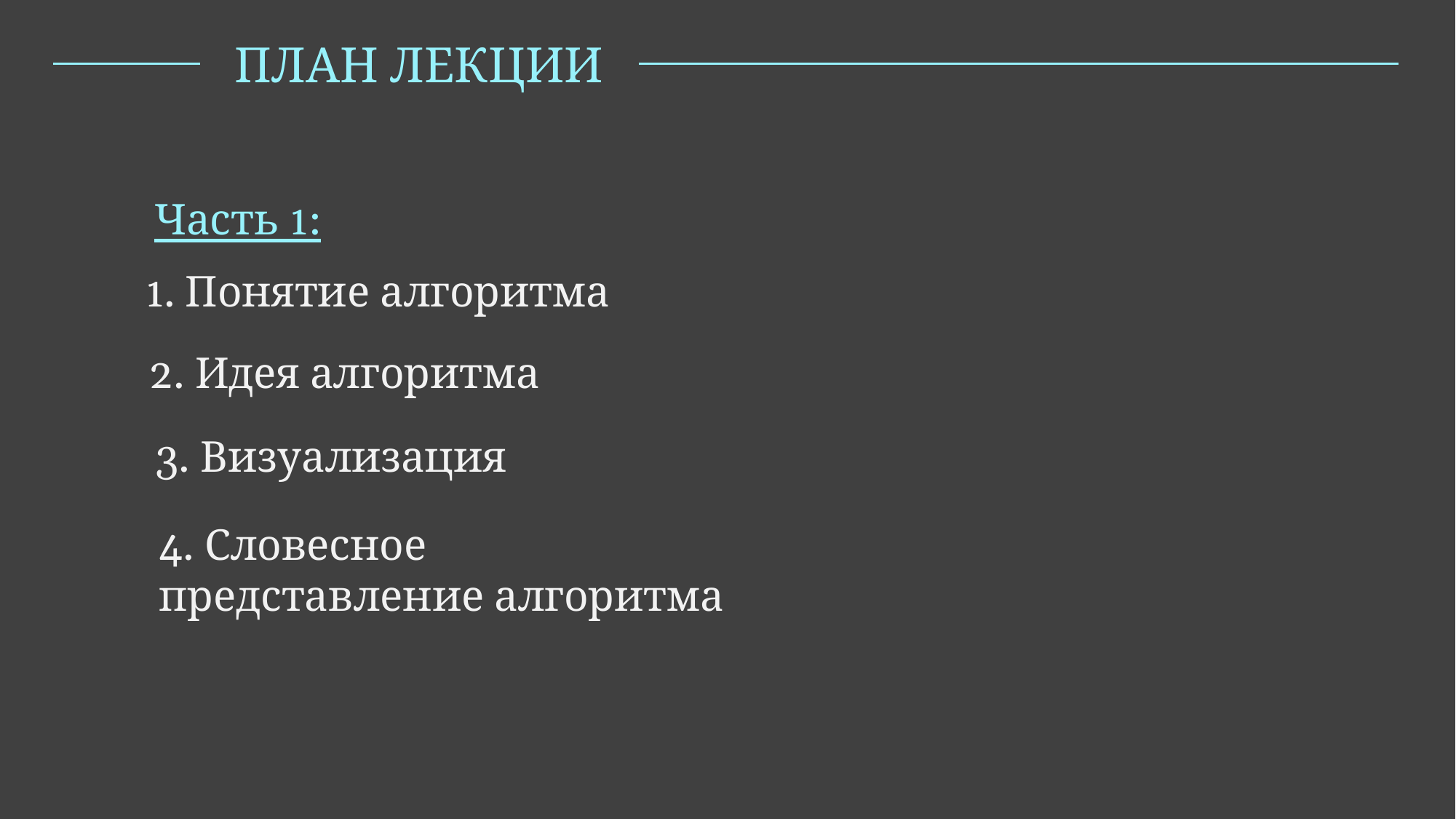

ПЛАН ЛЕКЦИИ
Часть 1:
1. Понятие алгоритма
2. Идея алгоритма
3. Визуализация
4. Словесное представление алгоритма